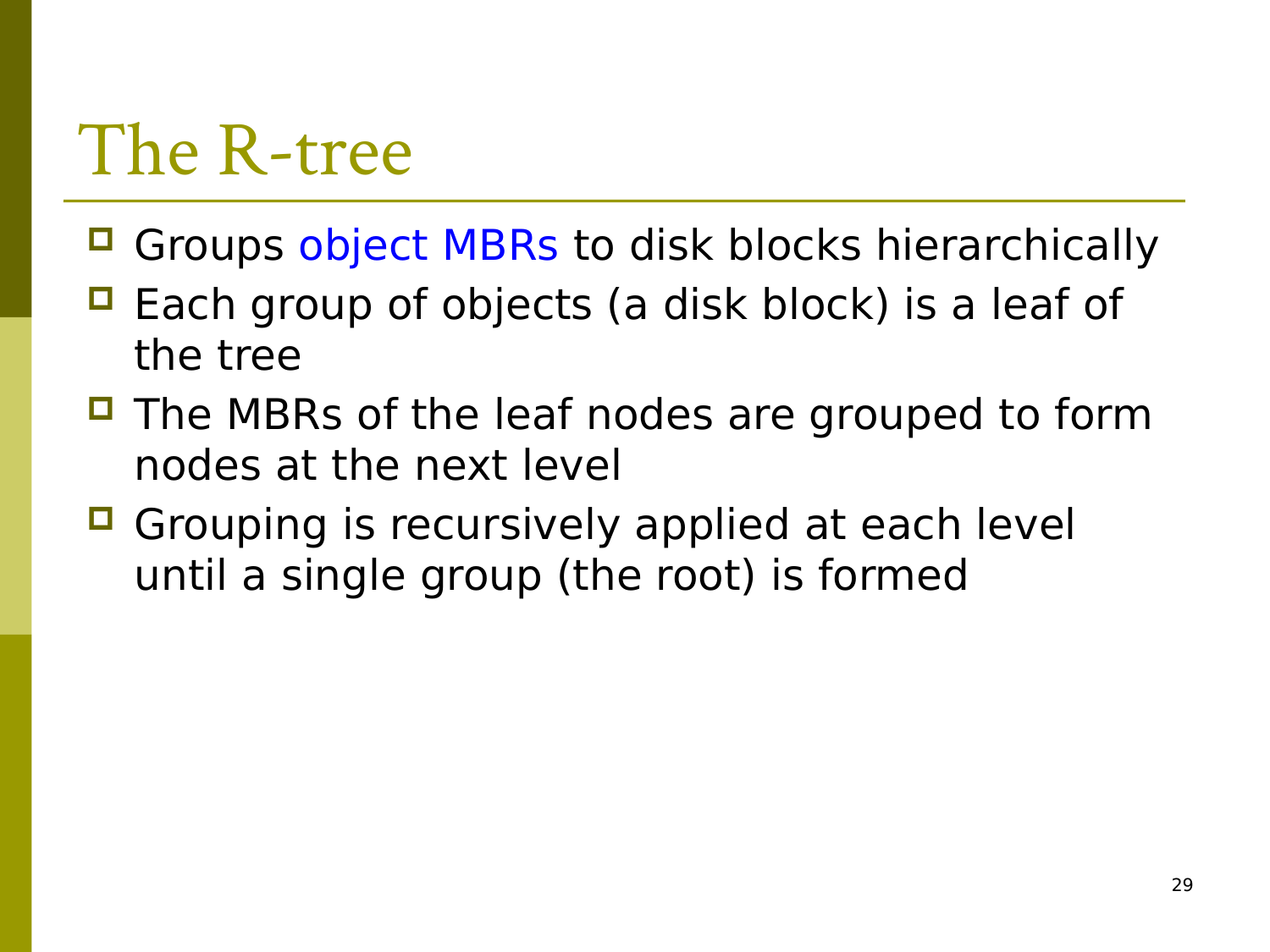

# The R-tree
Groups object MBRs to disk blocks hierarchically
Each group of objects (a disk block) is a leaf of the tree
The MBRs of the leaf nodes are grouped to form nodes at the next level
Grouping is recursively applied at each level until a single group (the root) is formed
29